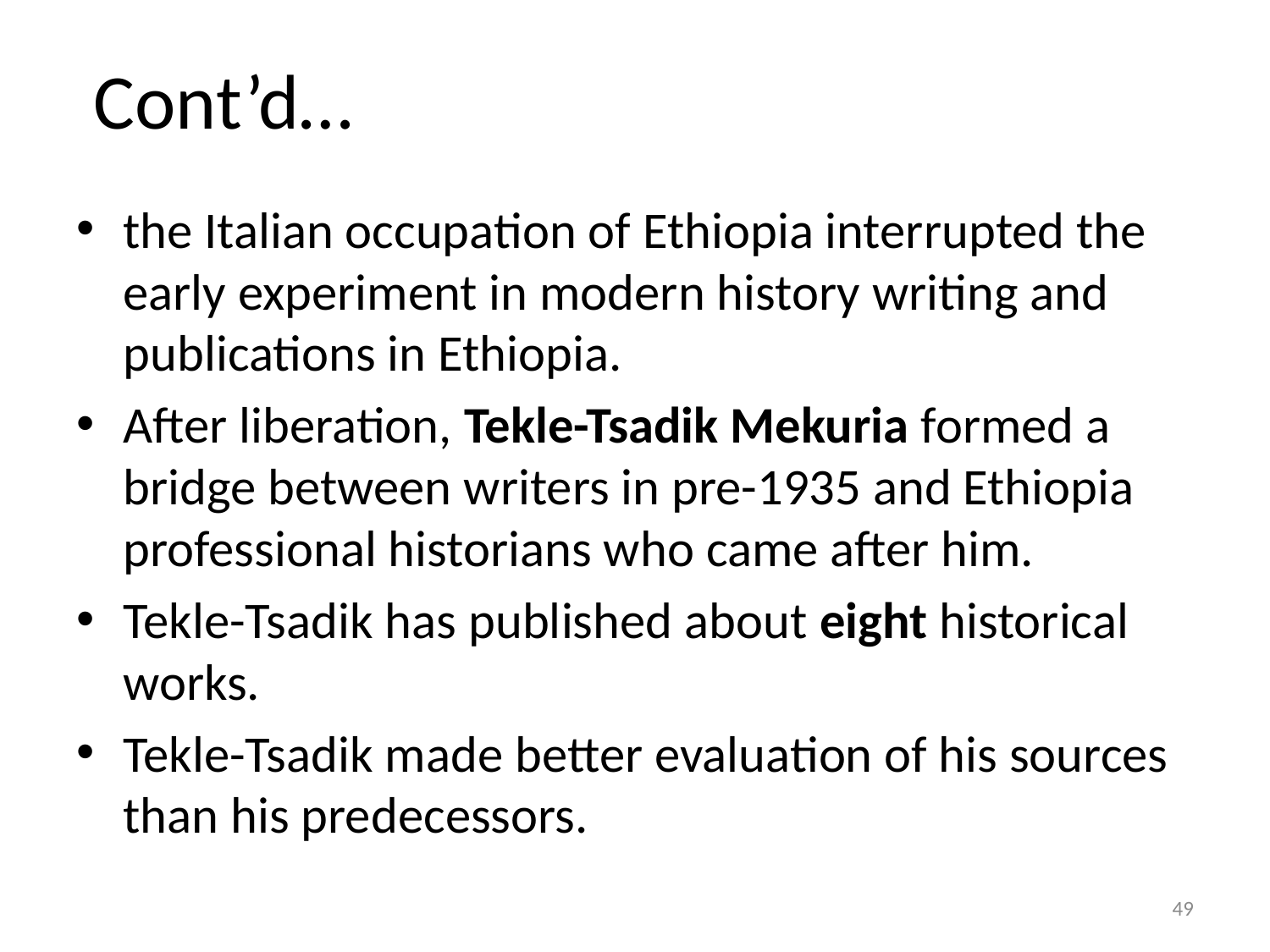

# Cont’d…
the Italian occupation of Ethiopia interrupted the early experiment in modern history writing and publications in Ethiopia.
After liberation, Tekle-Tsadik Mekuria formed a bridge between writers in pre-1935 and Ethiopia professional historians who came after him.
Tekle-Tsadik has published about eight historical works.
Tekle-Tsadik made better evaluation of his sources than his predecessors.
49